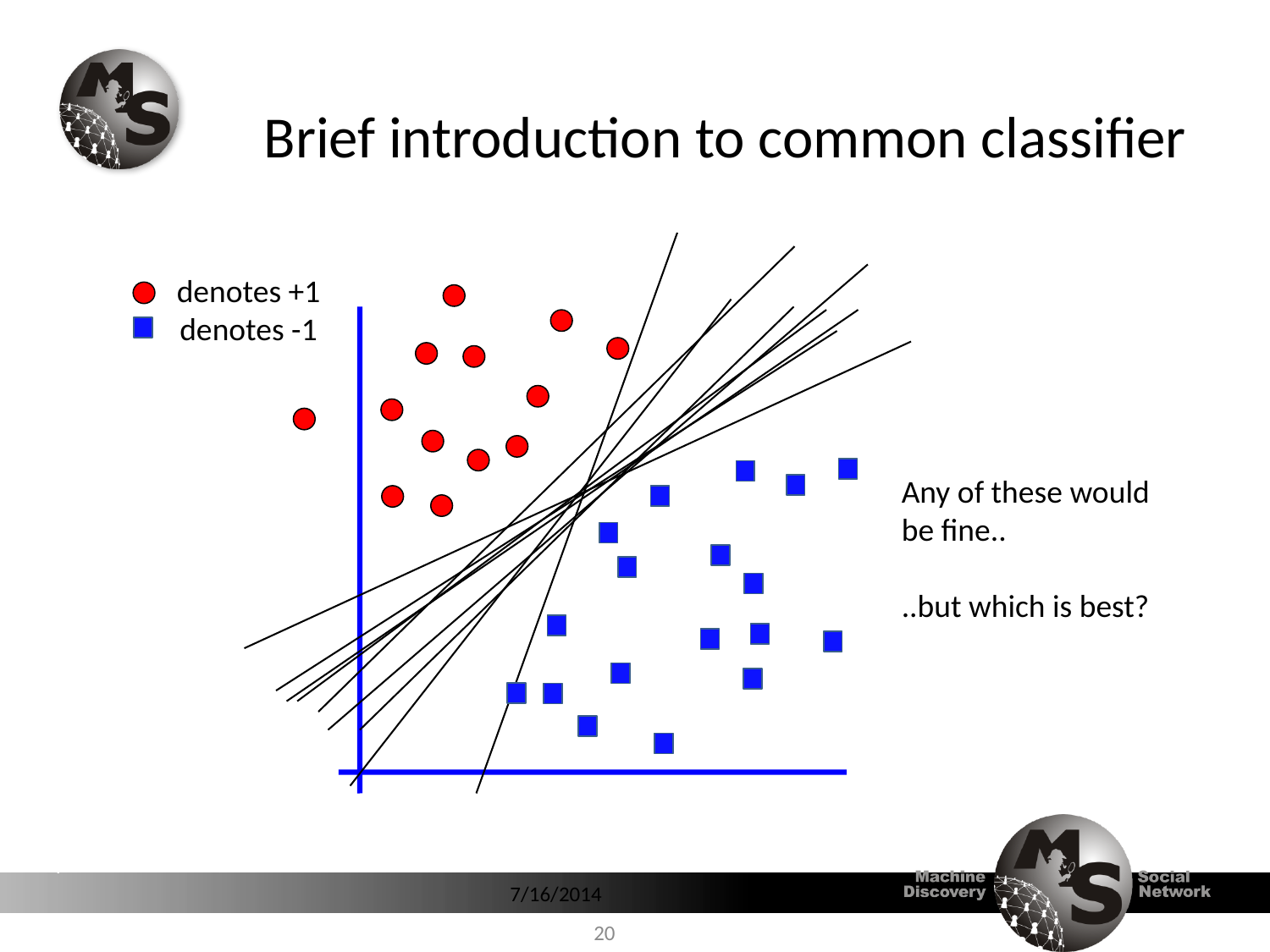

# Brief introduction to common classifier

denotes +1
denotes -1

Any of these would be fine..

..but which is best?

7/16/2014
20